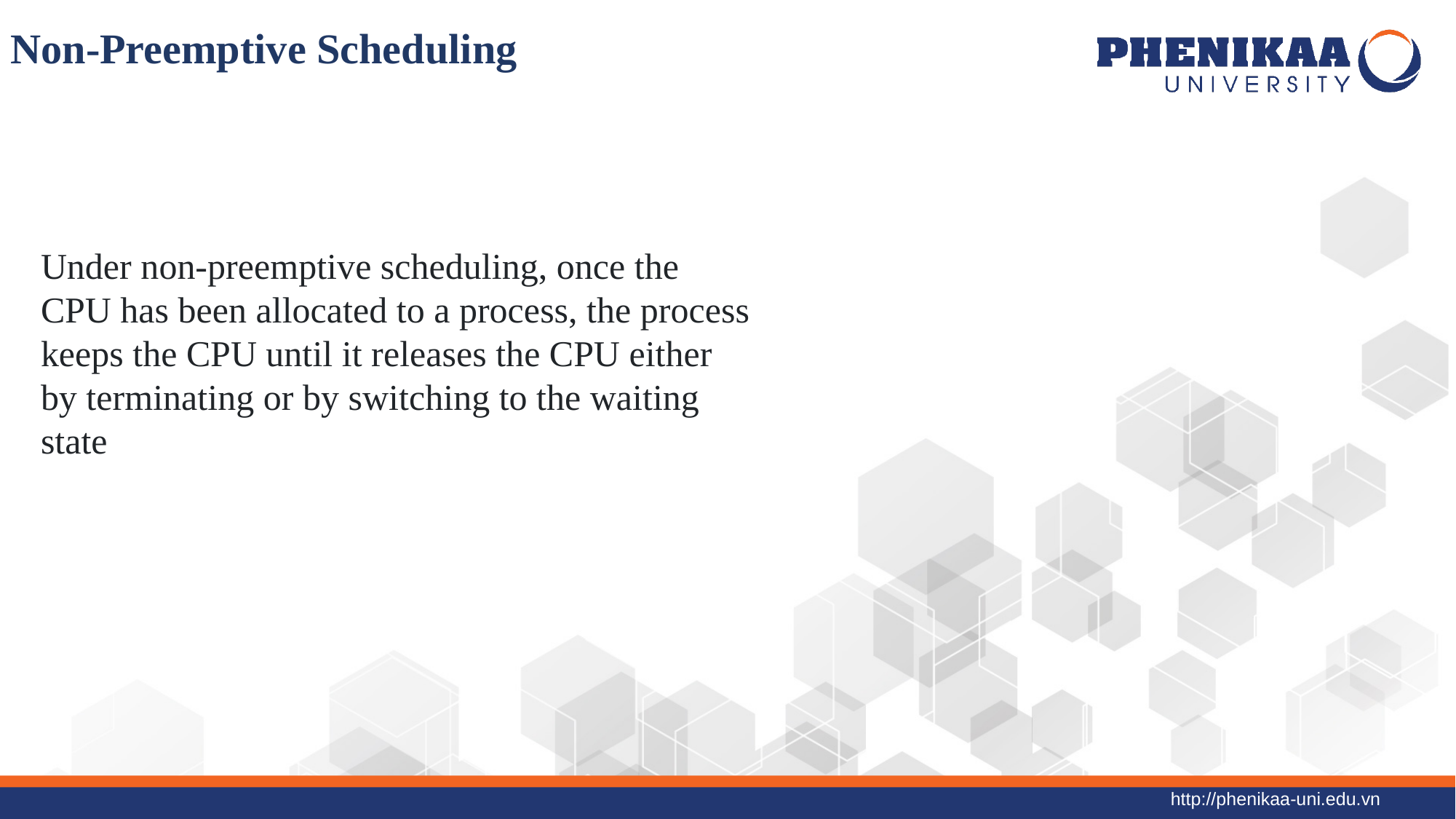

Non-Preemptive Scheduling

Under non-preemptive scheduling, once the CPU has been allocated to a process, the process keeps the CPU until it releases the CPU either by terminating or by switching to the waiting state